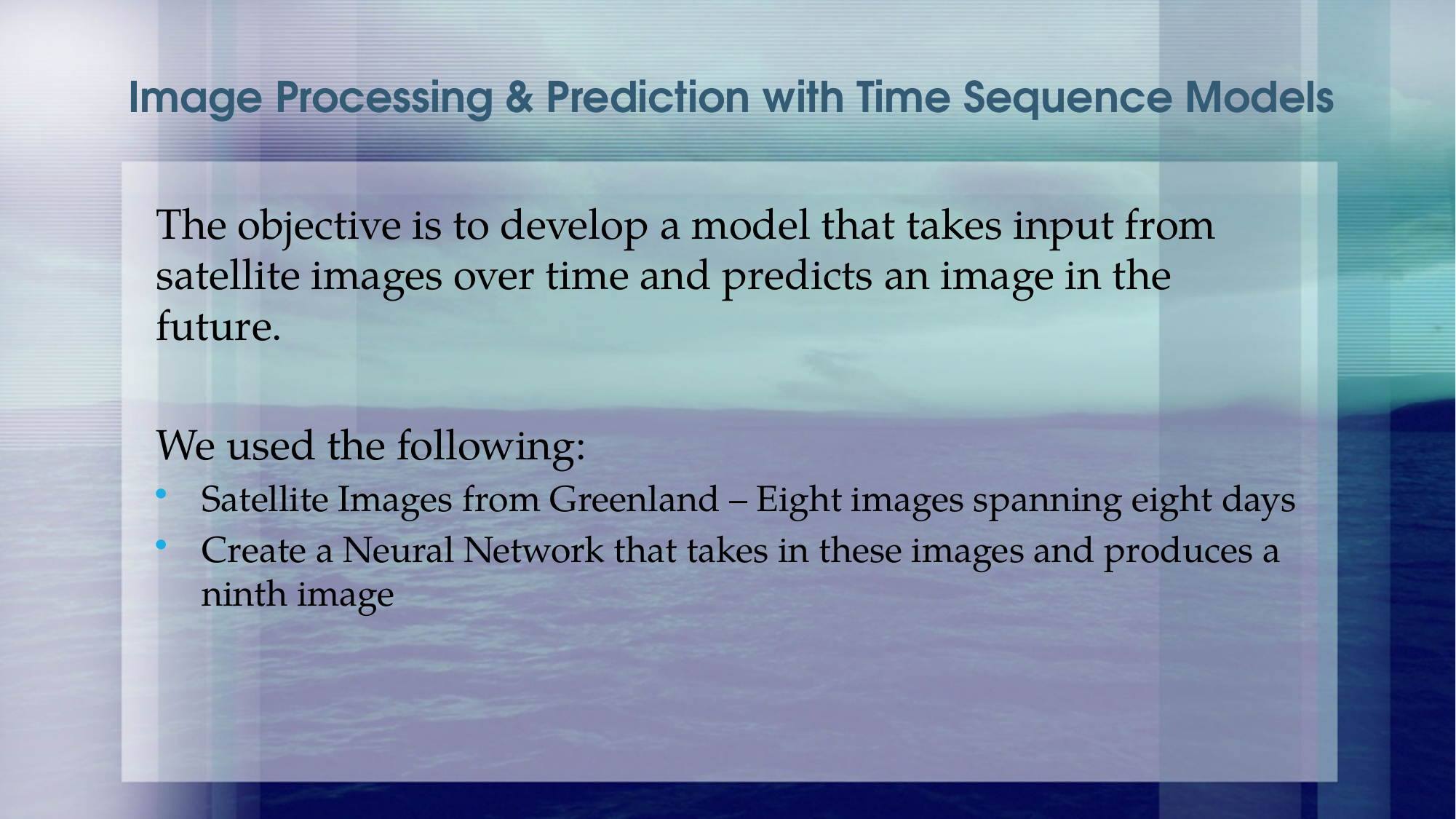

# Image Processing & Prediction with Time Sequence Models
The objective is to develop a model that takes input from satellite images over time and predicts an image in the future.

We used the following:
Satellite Images from Greenland – Eight images spanning eight days
Create a Neural Network that takes in these images and produces a ninth image